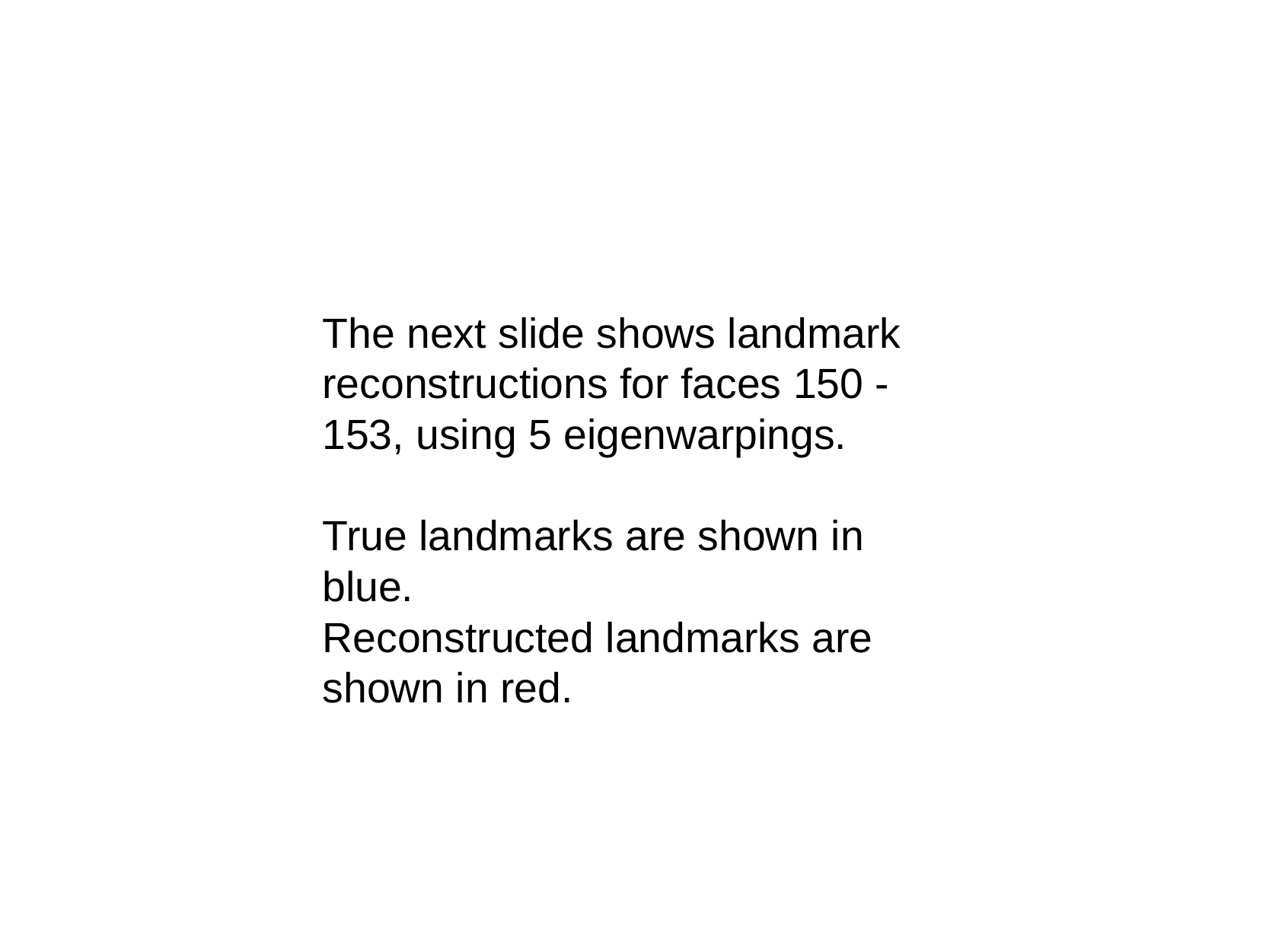

The next slide shows landmark reconstructions for faces 150 - 153, using 5 eigenwarpings.

True landmarks are shown in blue.
Reconstructed landmarks are shown in red.